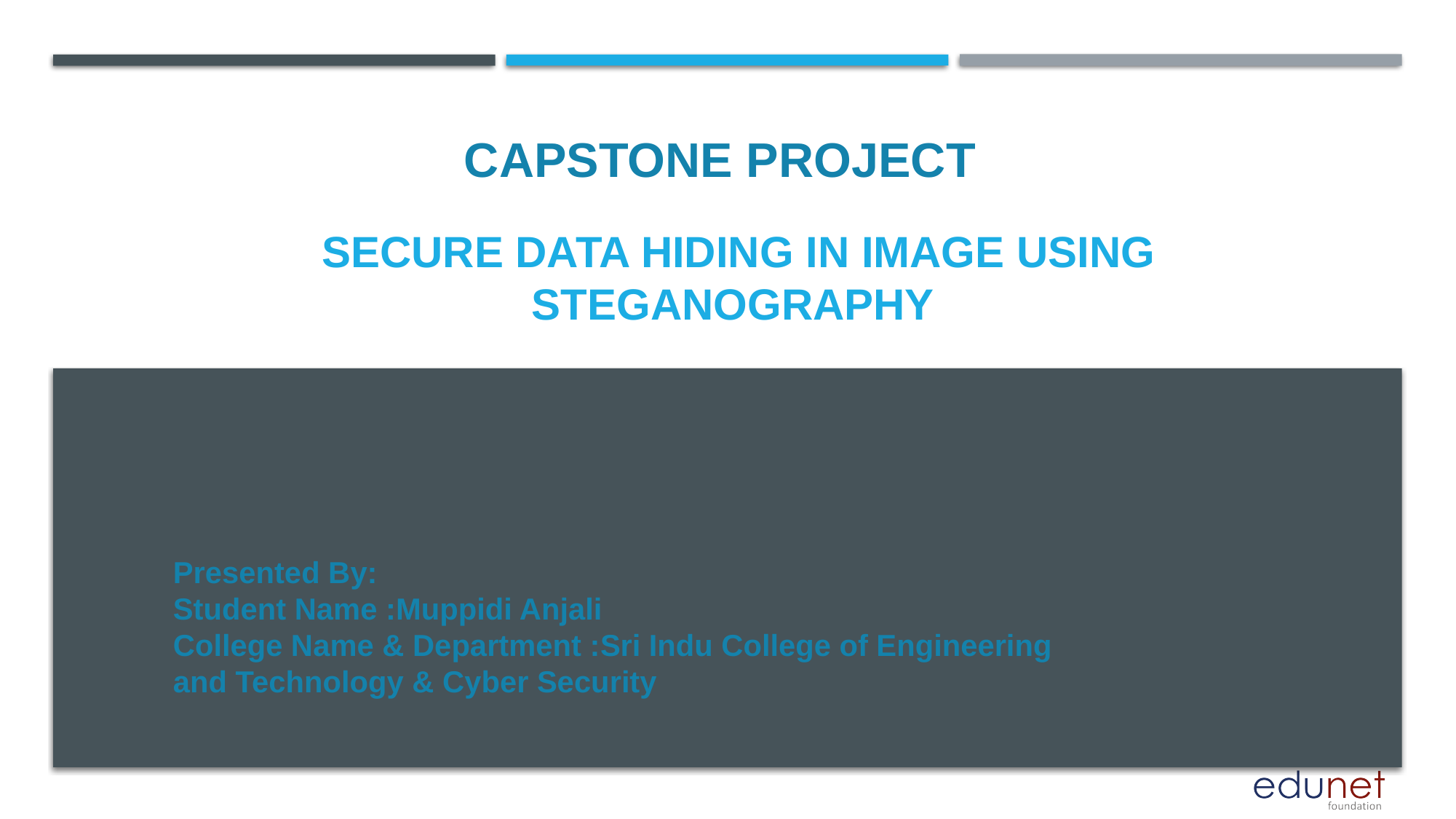

CAPSTONE PROJECT
# Secure data hiding in image using steganography
Presented By:
Student Name :Muppidi Anjali
College Name & Department :Sri Indu College of Engineering and Technology & Cyber Security